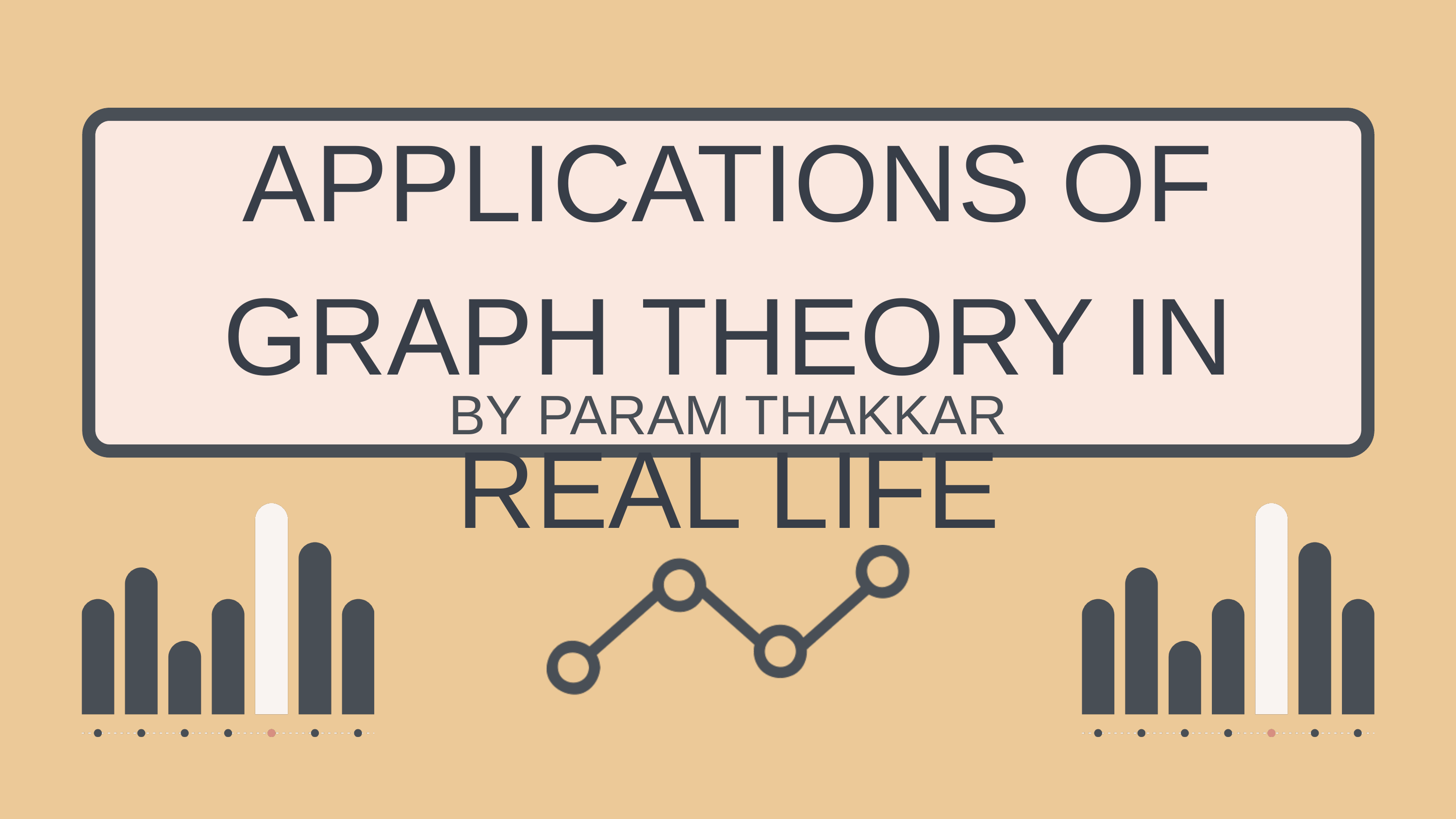

APPLICATIONS OF GRAPH THEORY IN REAL LIFE

BY PARAM THAKKAR